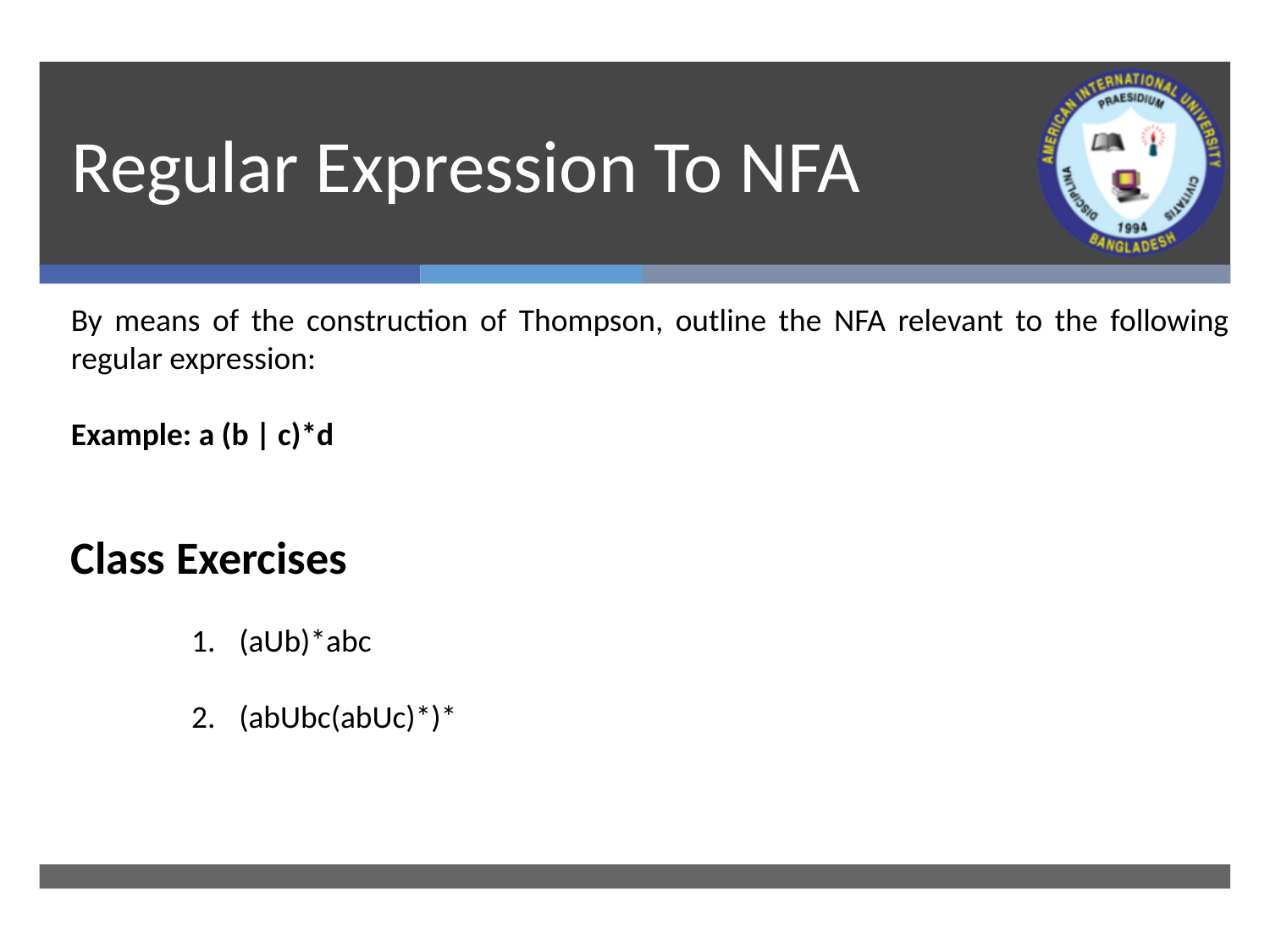

# Regular Expression To NFA
By means of the construction of Thompson, outline the NFA relevant to the following regular expression:

Example: a (b | c)*d

Class Exercises
(aUb)*abc

(abUbc(abUc)*)*